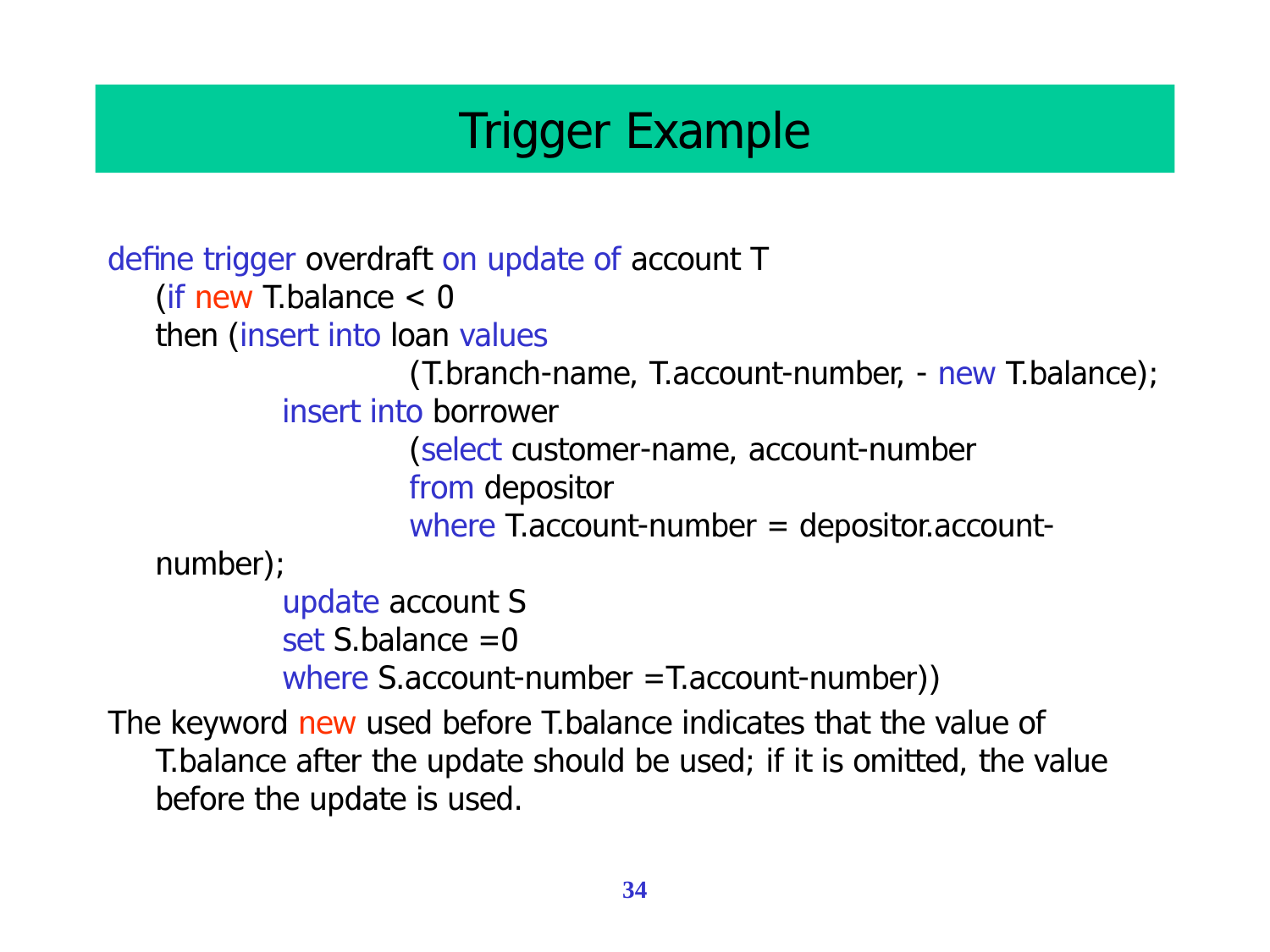

# Trigger Example
define trigger overdraft on update of account T
(if new T.balance < 0
then (insert into loan values
		(T.branch-name, T.account-number, - new T.balance);
	insert into borrower
		(select customer-name, account-number
		from depositor
		where T.account-number = depositor.account-number);
	update account S
	set S.balance =0
	where S.account-number =T.account-number))
The keyword new used before T.balance indicates that the value of T.balance after the update should be used; if it is omitted, the value before the update is used.
34